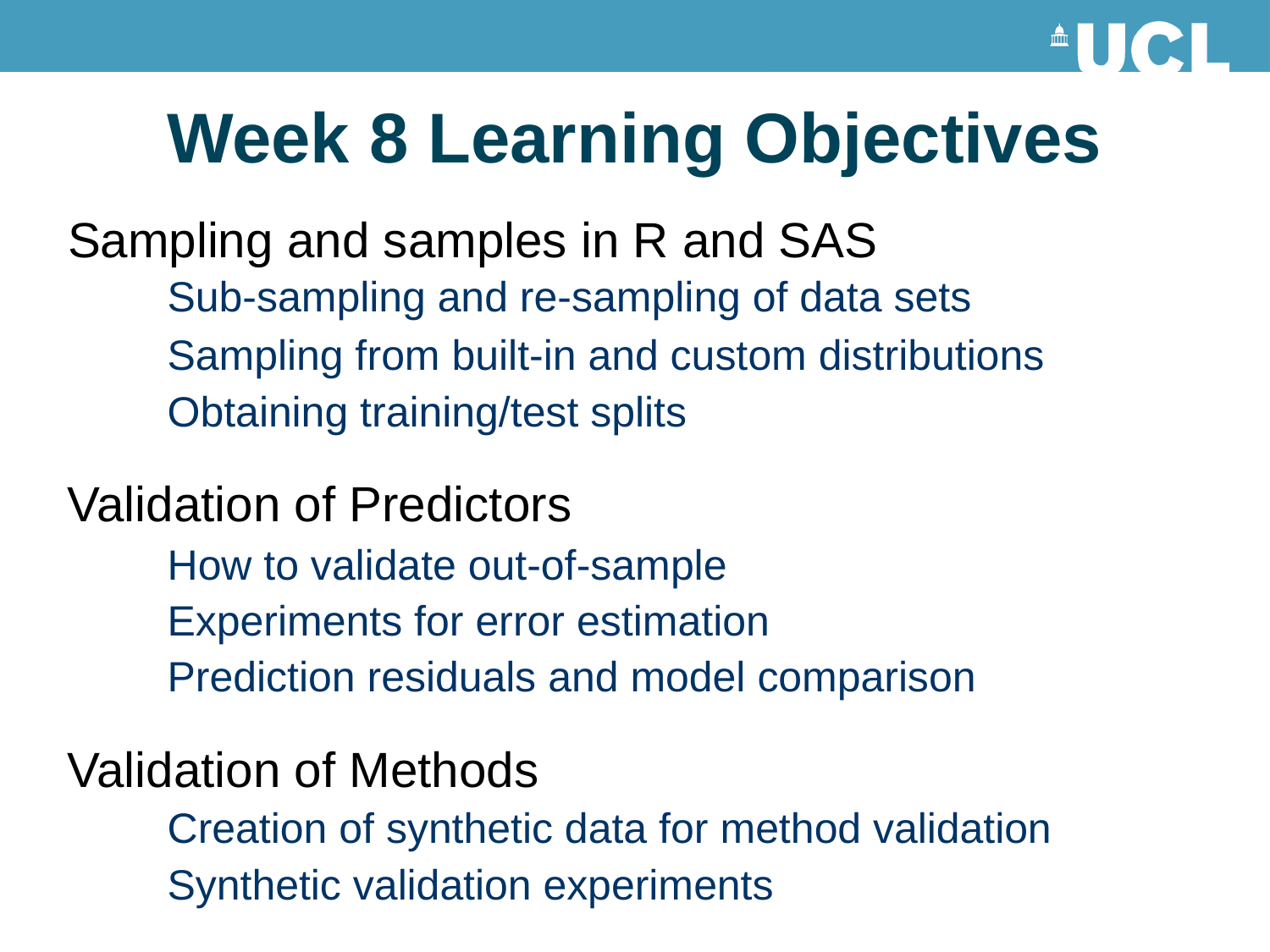

# Week 8 Learning Objectives
Sampling and samples in R and SAS
Sub-sampling and re-sampling of data sets
Sampling from built-in and custom distributions
Obtaining training/test splits
Validation of Predictors
How to validate out-of-sample
Experiments for error estimation
Prediction residuals and model comparison
Validation of Methods
Creation of synthetic data for method validation
Synthetic validation experiments